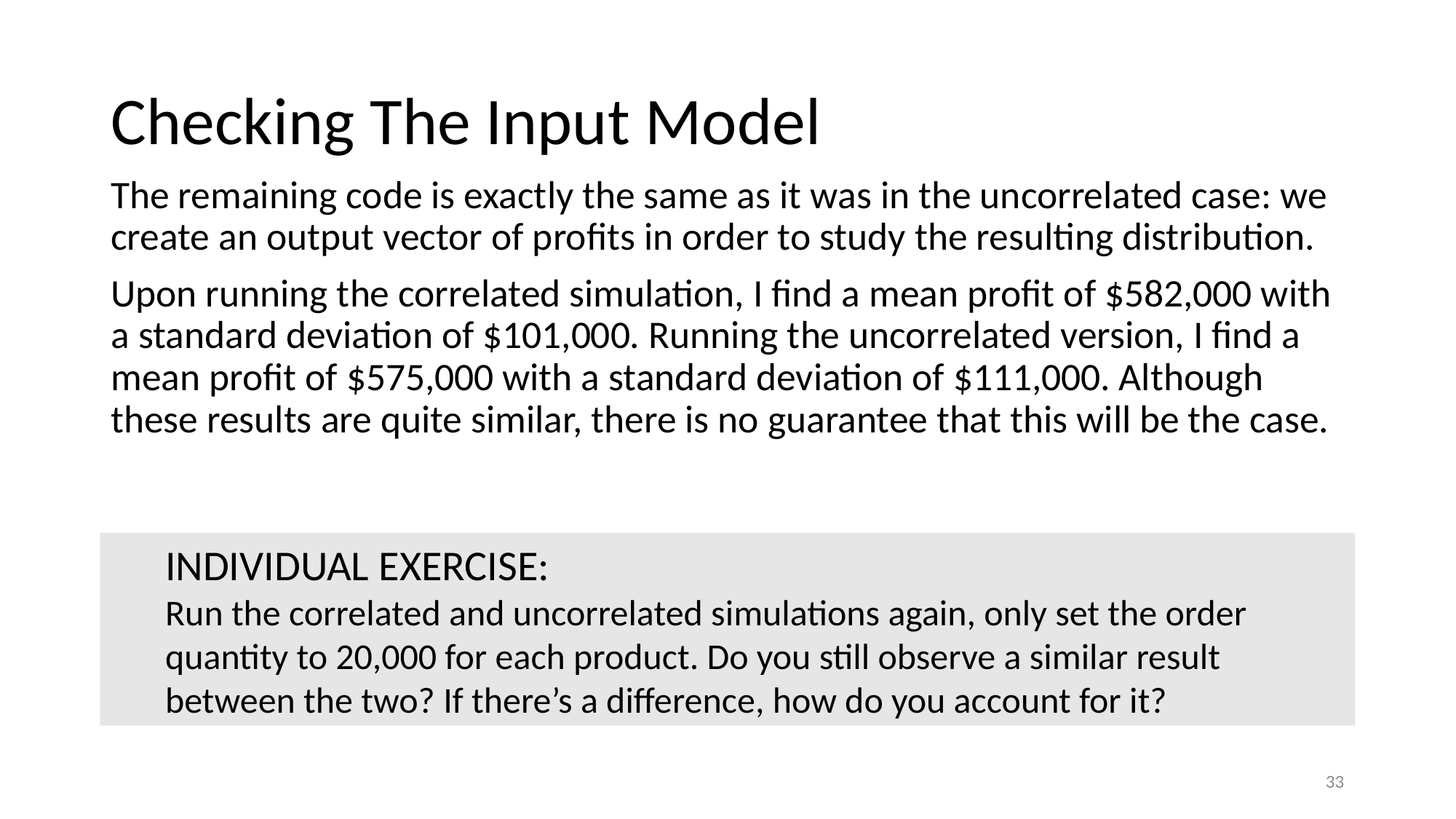

# Checking The Input Model
The remaining code is exactly the same as it was in the uncorrelated case: we create an output vector of profits in order to study the resulting distribution.
Upon running the correlated simulation, I find a mean profit of $582,000 with a standard deviation of $101,000. Running the uncorrelated version, I find a mean profit of $575,000 with a standard deviation of $111,000. Although these results are quite similar, there is no guarantee that this will be the case.

INDIVIDUAL EXERCISE:
Run the correlated and uncorrelated simulations again, only set the order quantity to 20,000 for each product. Do you still observe a similar result between the two? If there’s a difference, how do you account for it?
33